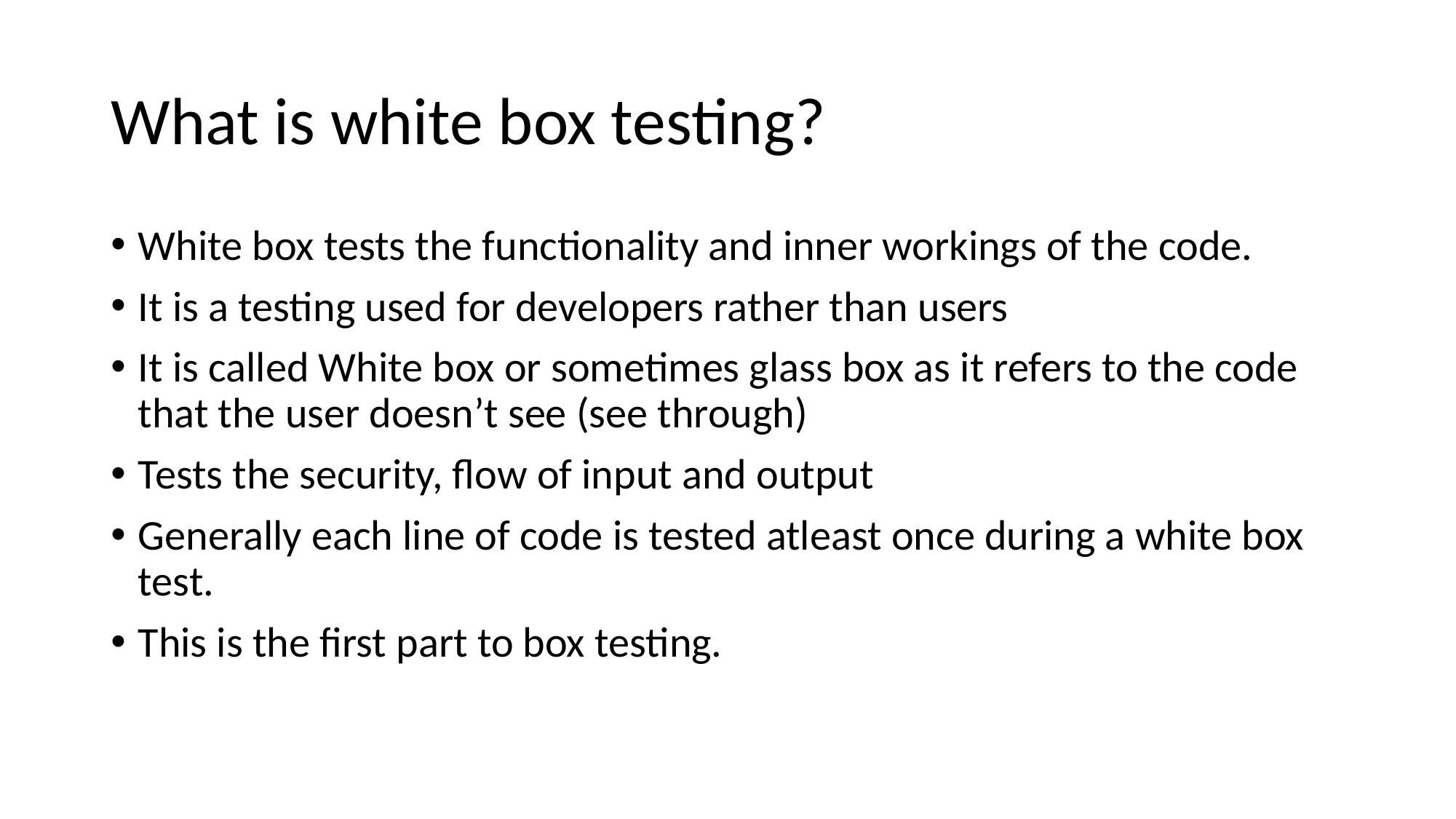

# What is white box testing?
White box tests the functionality and inner workings of the code.
It is a testing used for developers rather than users
It is called White box or sometimes glass box as it refers to the code that the user doesn’t see (see through)
Tests the security, flow of input and output
Generally each line of code is tested atleast once during a white box test.
This is the first part to box testing.